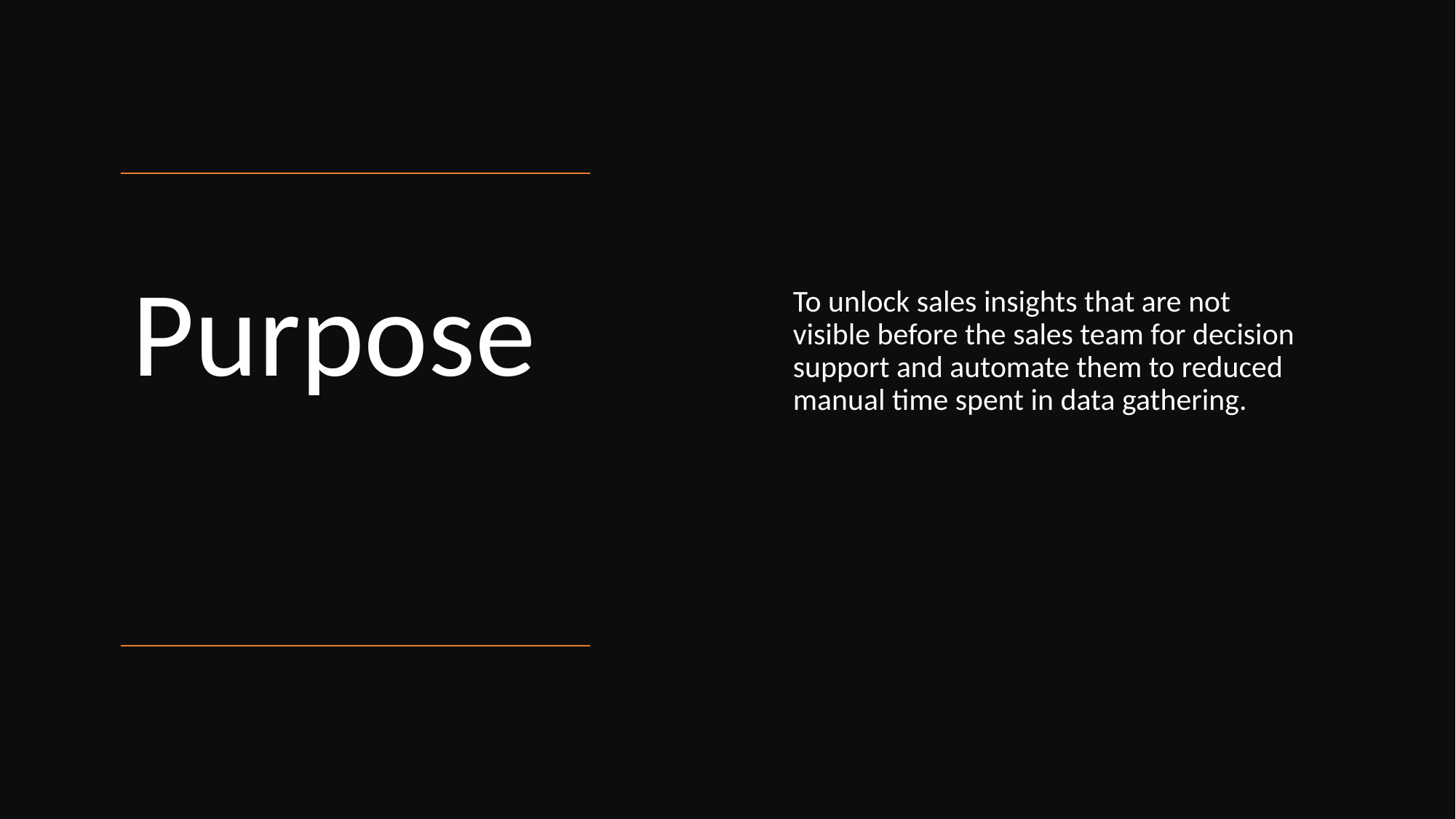

To unlock sales insights that are not visible before the sales team for decision support and automate them to reduced manual time spent in data gathering.

# Purpose